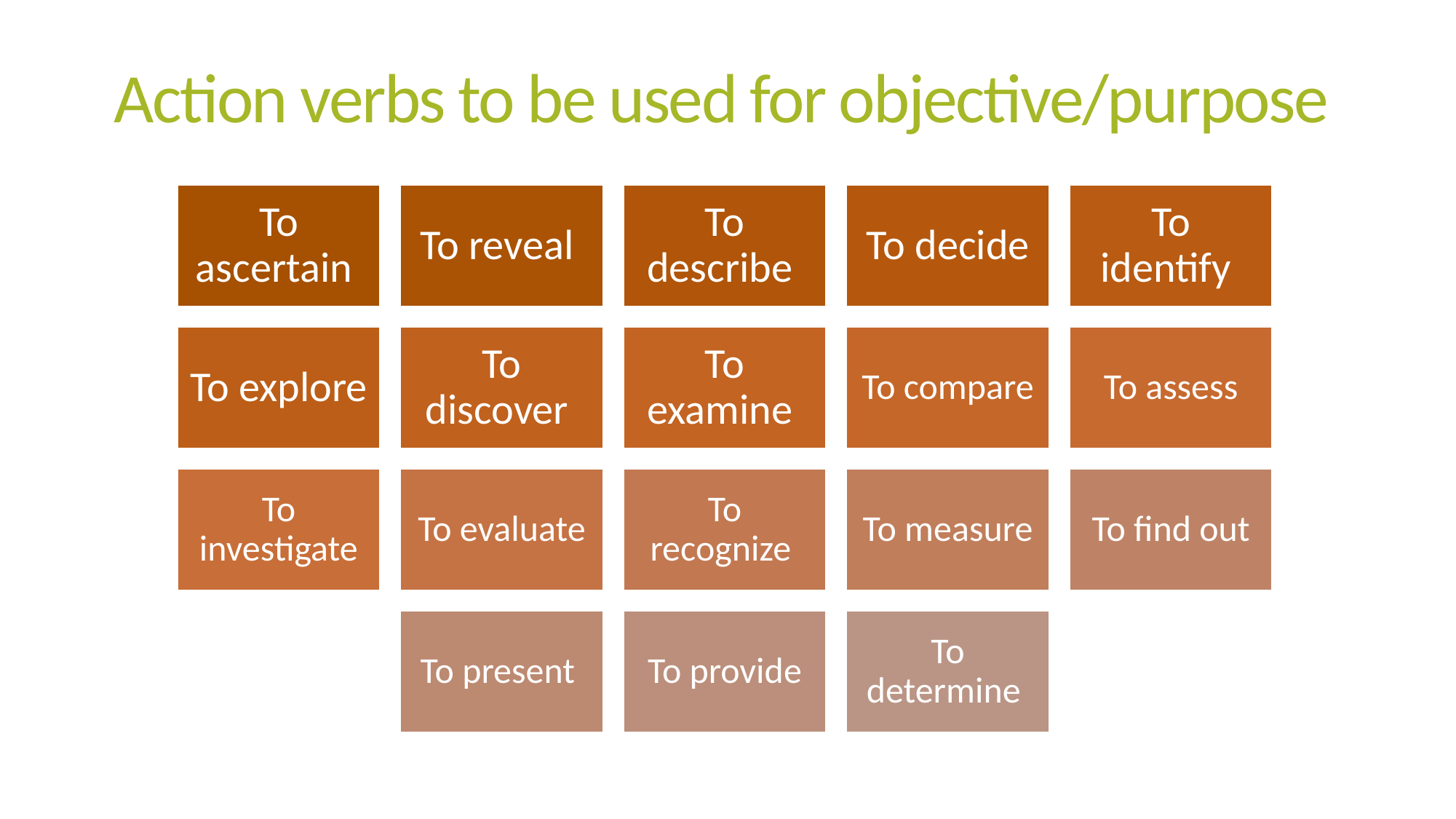

# Action verbs to be used for objective/purpose
To ascertain
To reveal
To describe
To decide
To identify
To explore
To discover
To examine
To compare
To assess
To investigate
To evaluate
To recognize
To measure
To find out
To present
To provide
To determine